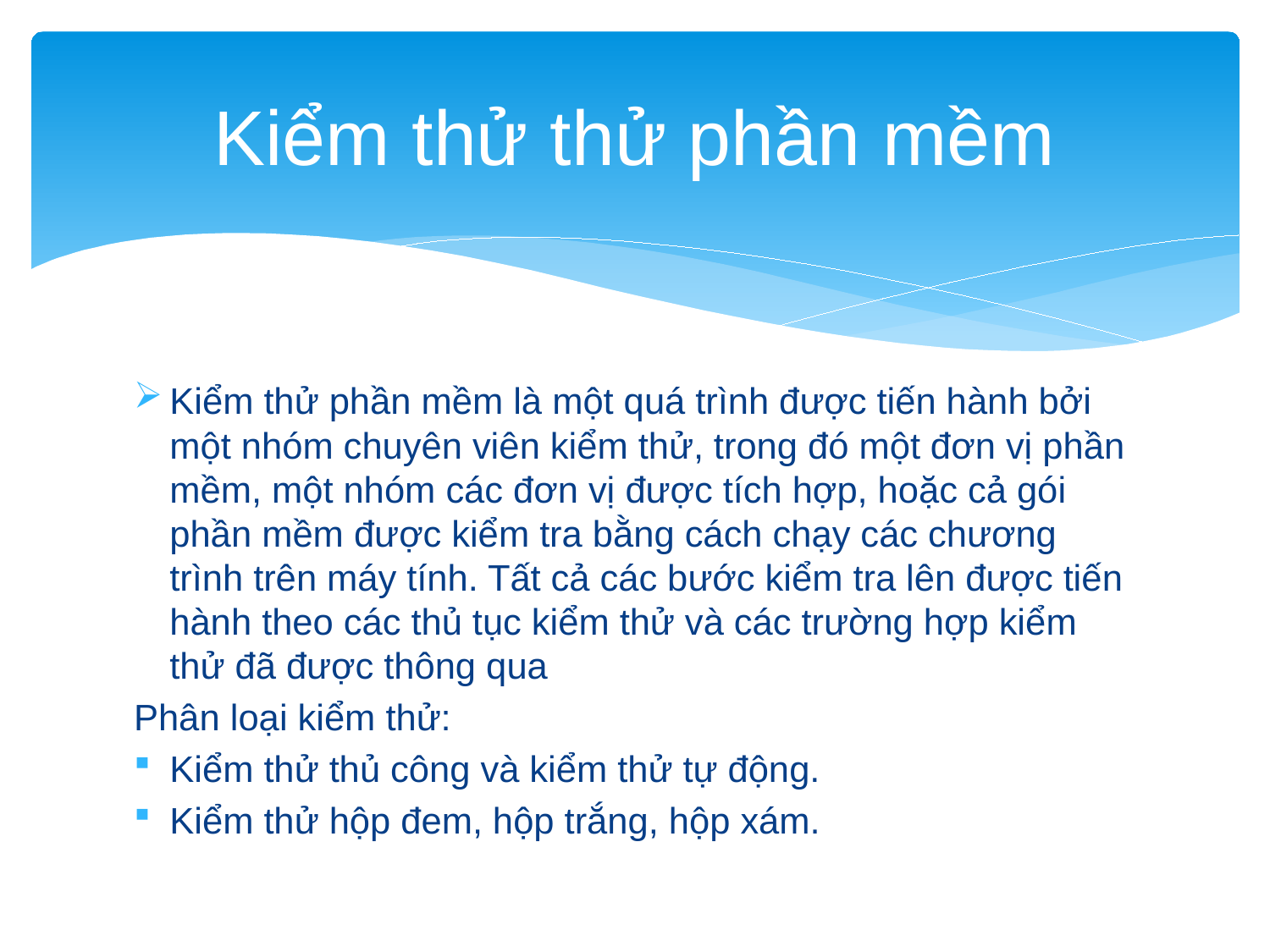

# Kiểm thử thử phần mềm
Kiểm thử phần mềm là một quá trình được tiến hành bởi một nhóm chuyên viên kiểm thử, trong đó một đơn vị phần mềm, một nhóm các đơn vị được tích hợp, hoặc cả gói phần mềm được kiểm tra bằng cách chạy các chương trình trên máy tính. Tất cả các bước kiểm tra lên được tiến hành theo các thủ tục kiểm thử và các trường hợp kiểm thử đã được thông qua
Phân loại kiểm thử:
Kiểm thử thủ công và kiểm thử tự động.
Kiểm thử hộp đem, hộp trắng, hộp xám.